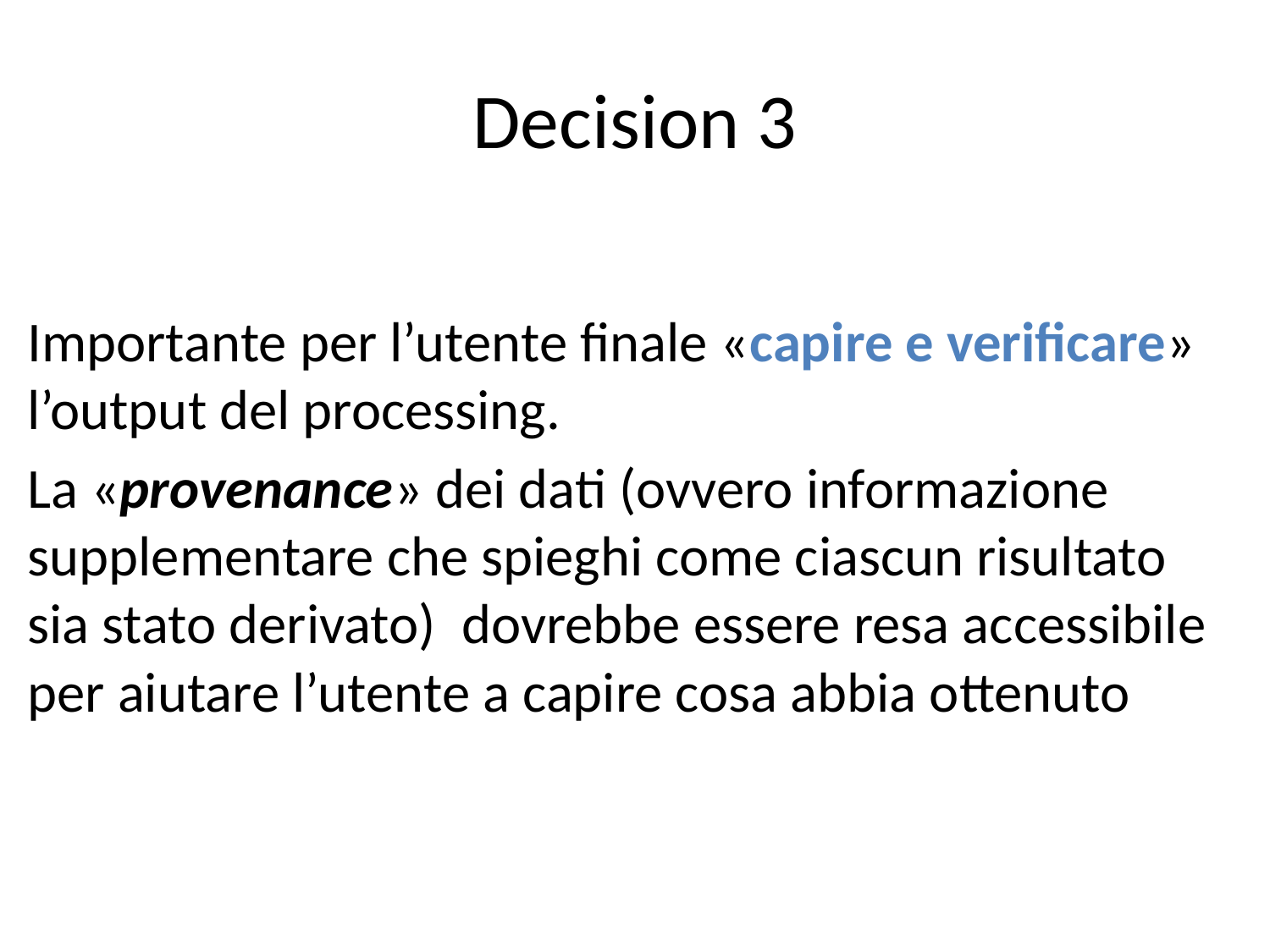

# Decision 3

Importante per l’utente finale «capire e verificare» l’output del processing.
La «provenance» dei dati (ovvero informazione supplementare che spieghi come ciascun risultato sia stato derivato)  dovrebbe essere resa accessibile per aiutare l’utente a capire cosa abbia ottenuto